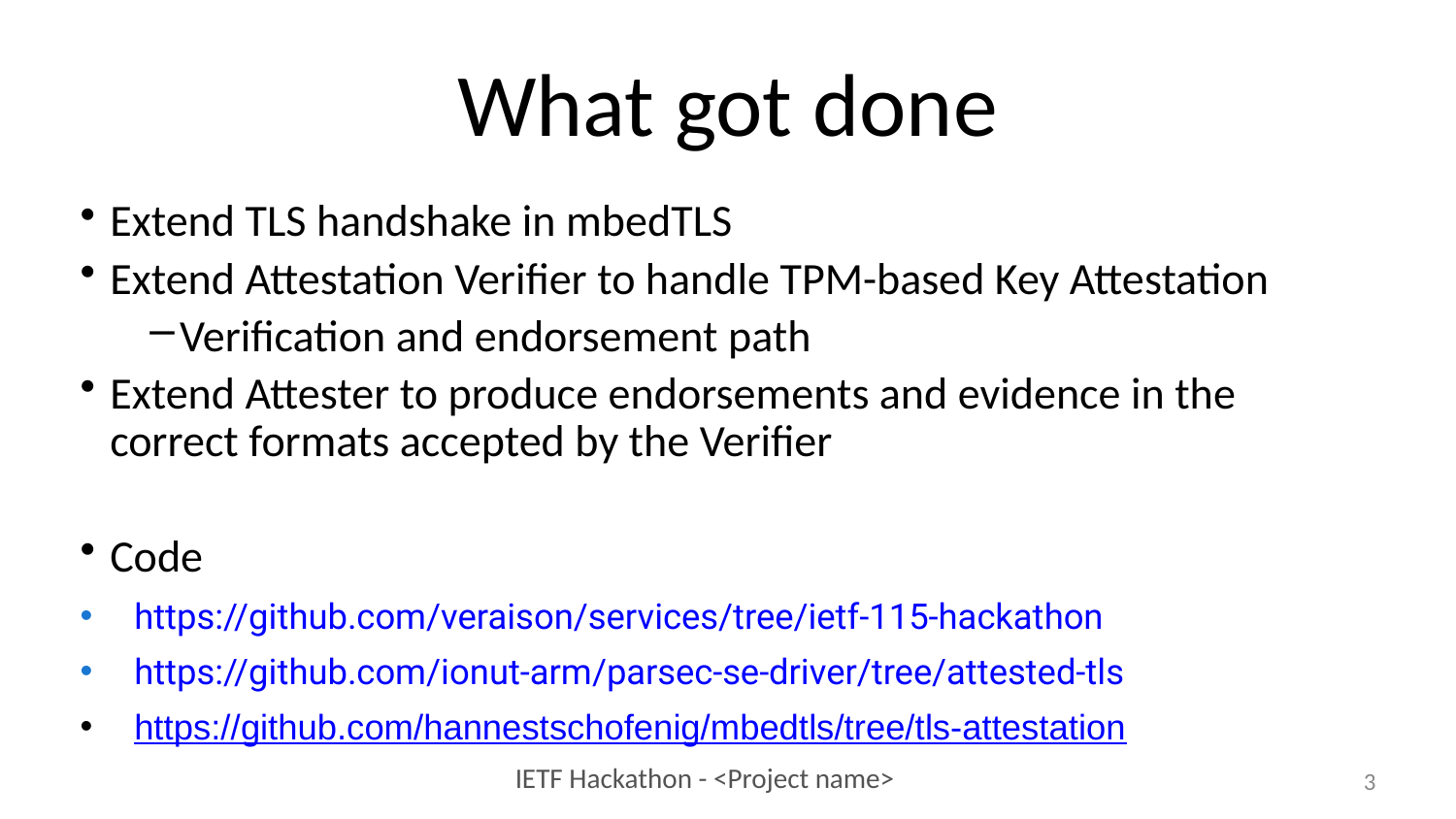

# What got done
Extend TLS handshake in mbedTLS
Extend Attestation Verifier to handle TPM-based Key Attestation
Verification and endorsement path
Extend Attester to produce endorsements and evidence in the correct formats accepted by the Verifier

Code
https://github.com/veraison/services/tree/ietf-115-hackathon
https://github.com/ionut-arm/parsec-se-driver/tree/attested-tls
https://github.com/hannestschofenig/mbedtls/tree/tls-attestation
3